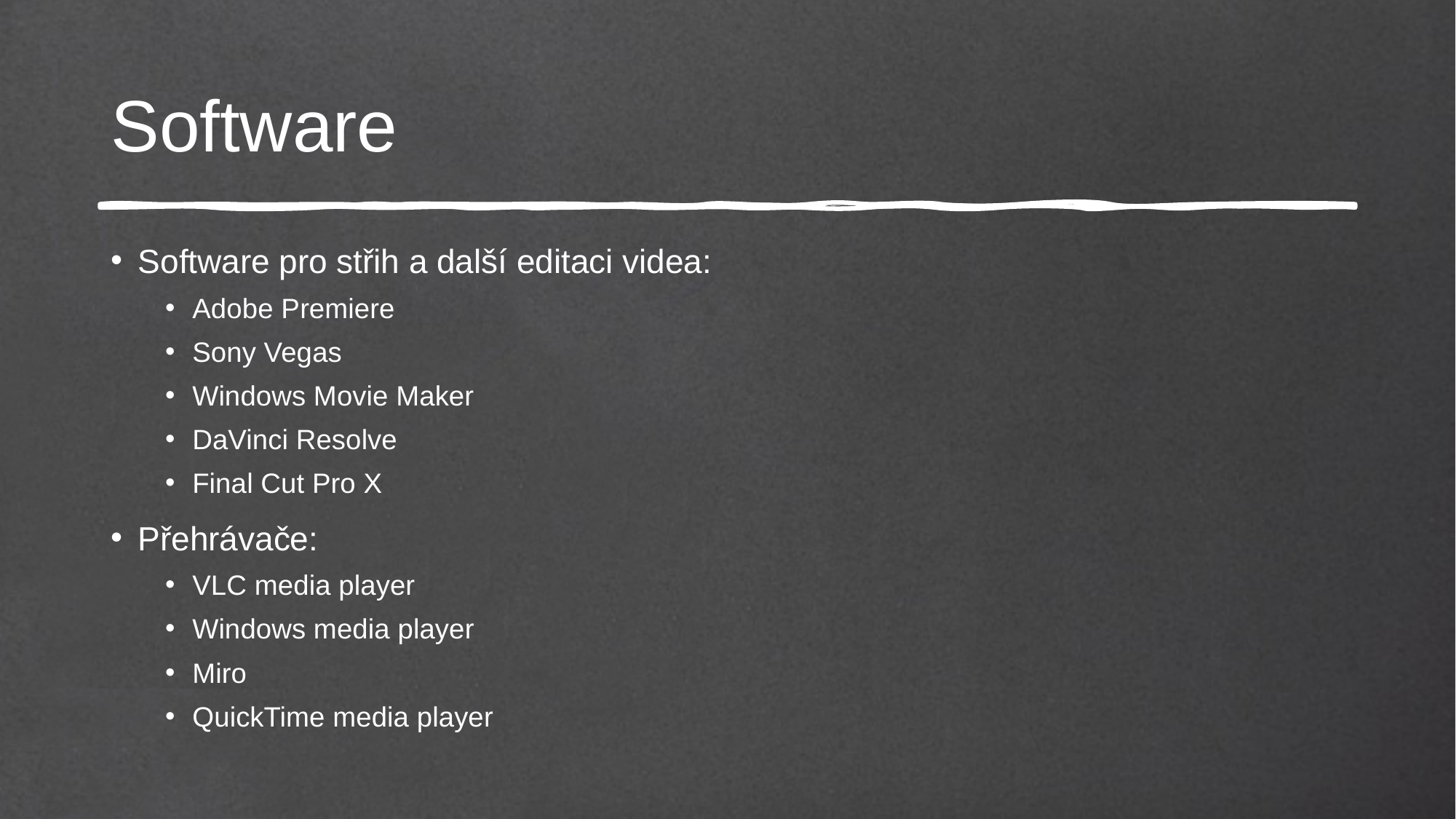

# Software
Software pro střih a další editaci videa:
Adobe Premiere
Sony Vegas
Windows Movie Maker
DaVinci Resolve
Final Cut Pro X
Přehrávače:
VLC media player
Windows media player
Miro
QuickTime media player